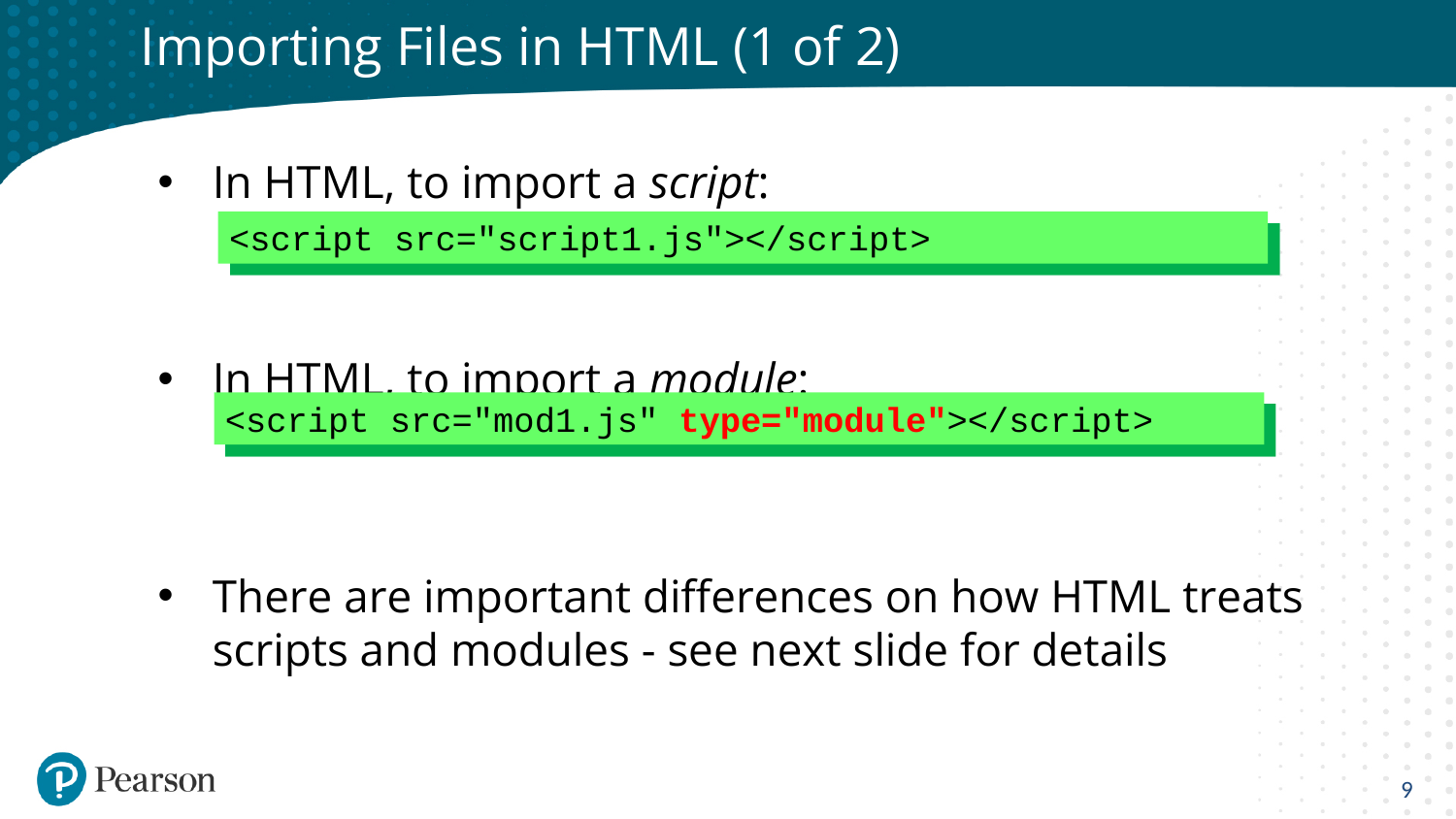

# Importing Files in HTML (1 of 2)
In HTML, to import a script:

In HTML, to import a module:

There are important differences on how HTML treats scripts and modules - see next slide for details

<script src="script1.js"></script>
<script src="mod1.js" type="module"></script>
9